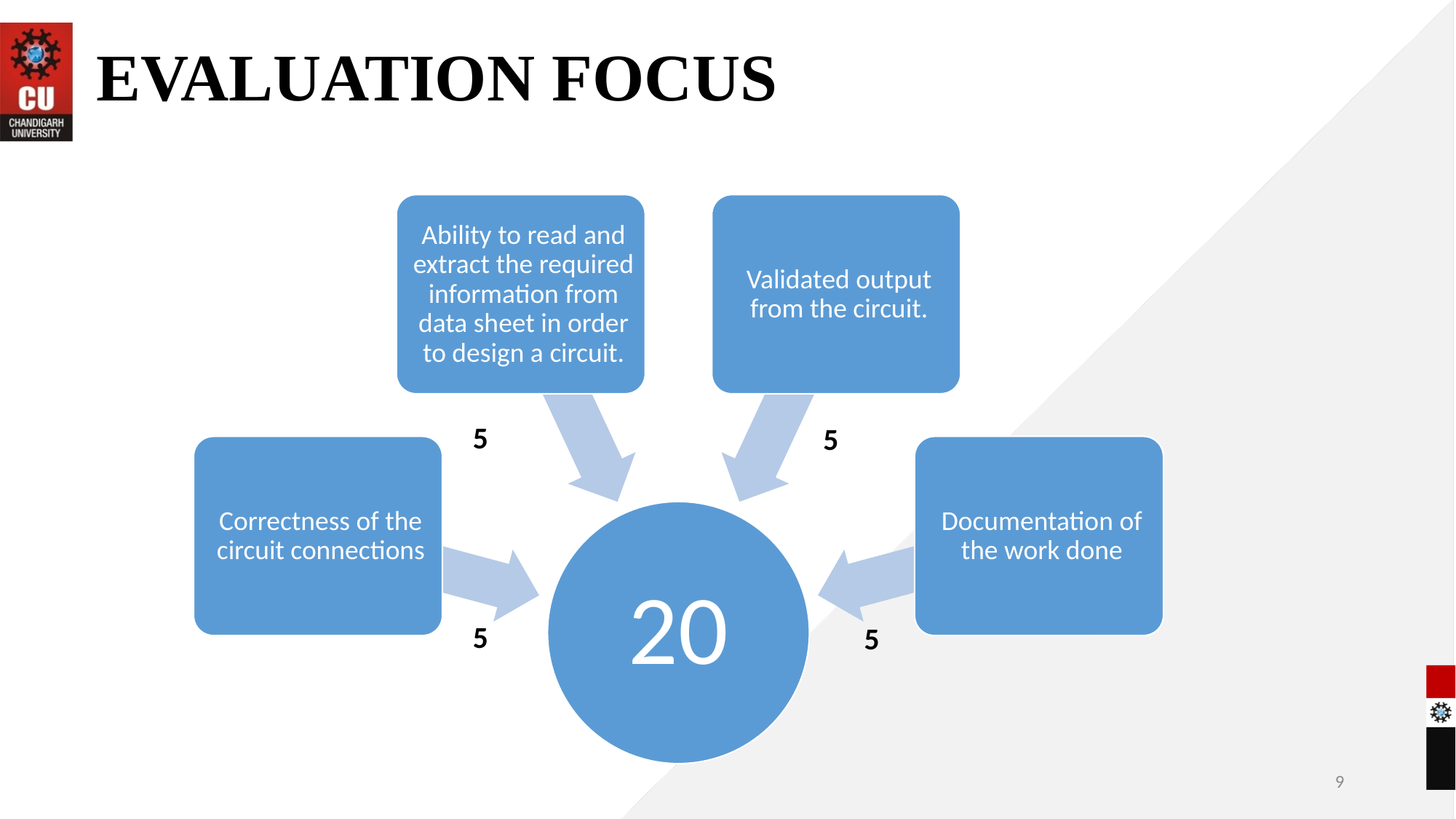

# EVALUATION FOCUS
20
Correctness of the circuit connections
Ability to read and extract the required information from data sheet in order to design a circuit.
Validated output from the circuit.
Documentation of the work done
5
5
5
5
9